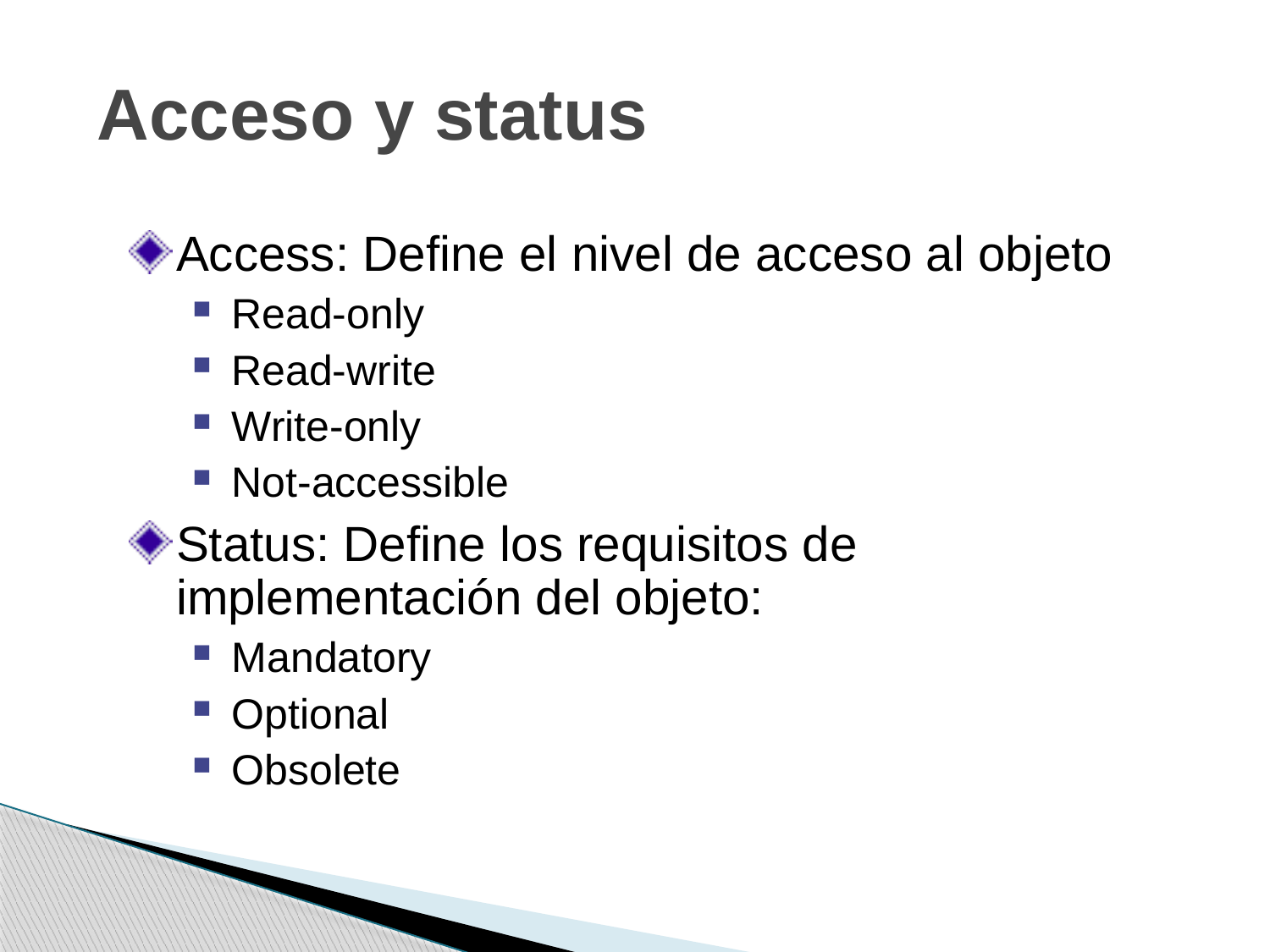

# Acceso y status
Access: Define el nivel de acceso al objeto
Read-only
Read-write
Write-only
Not-accessible
Status: Define los requisitos de implementación del objeto:
Mandatory
Optional
Obsolete